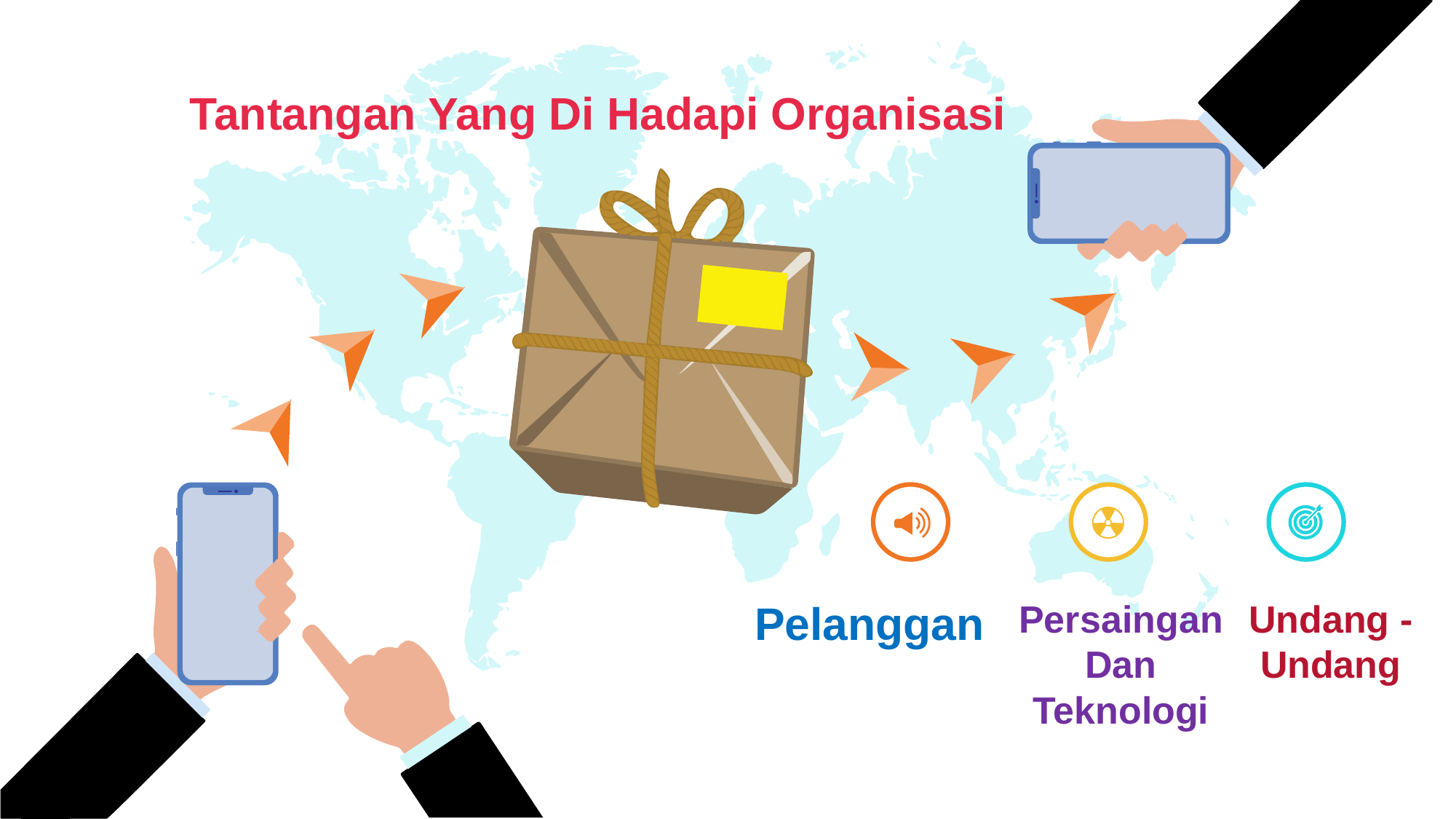

Tantangan Yang Di Hadapi Organisasi

Pelanggan
Persaingan Dan Teknologi
Undang - Undang